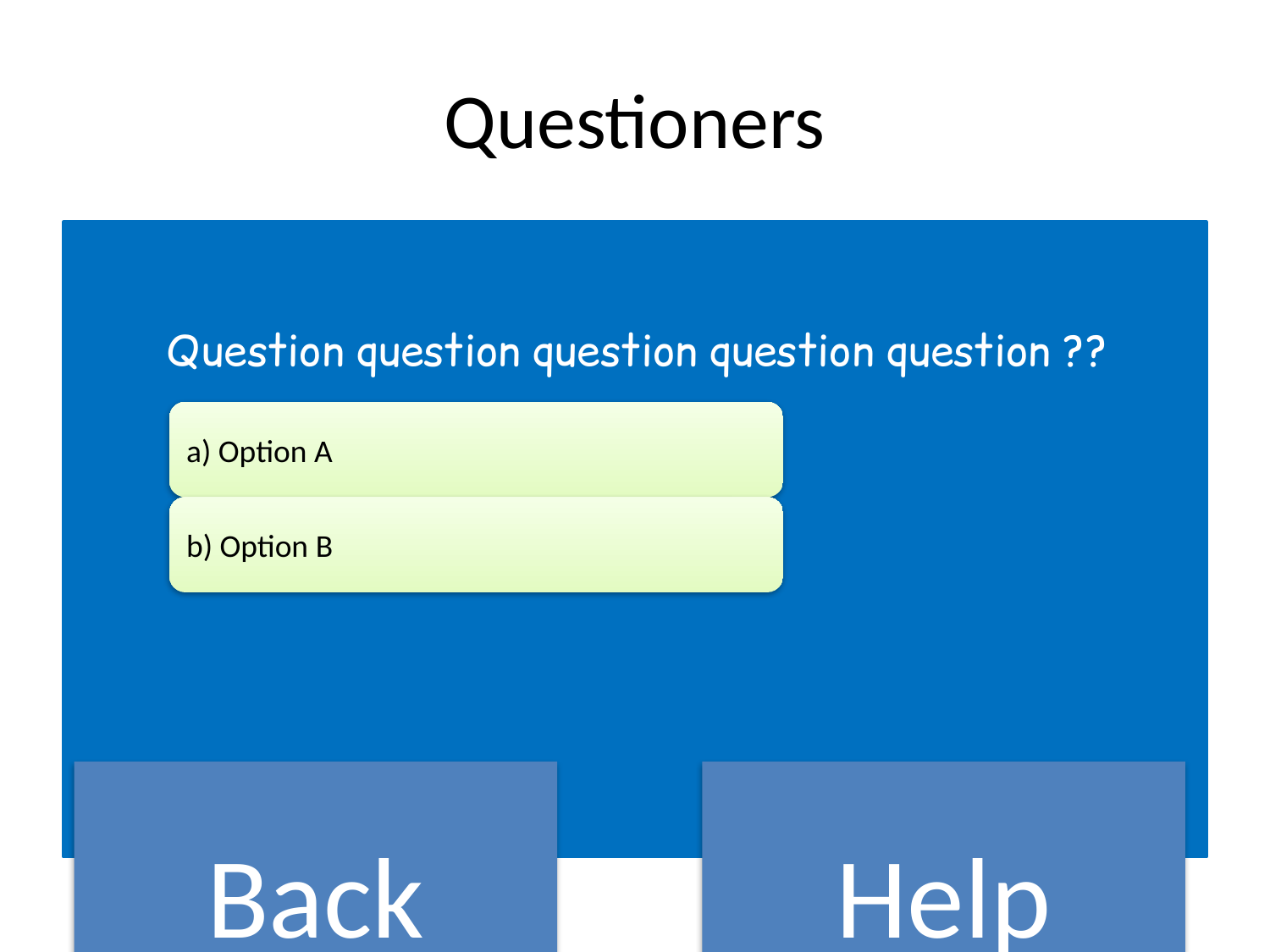

# Questioners

Question question question question question ??
a) Option A
b) Option B
Back
Help